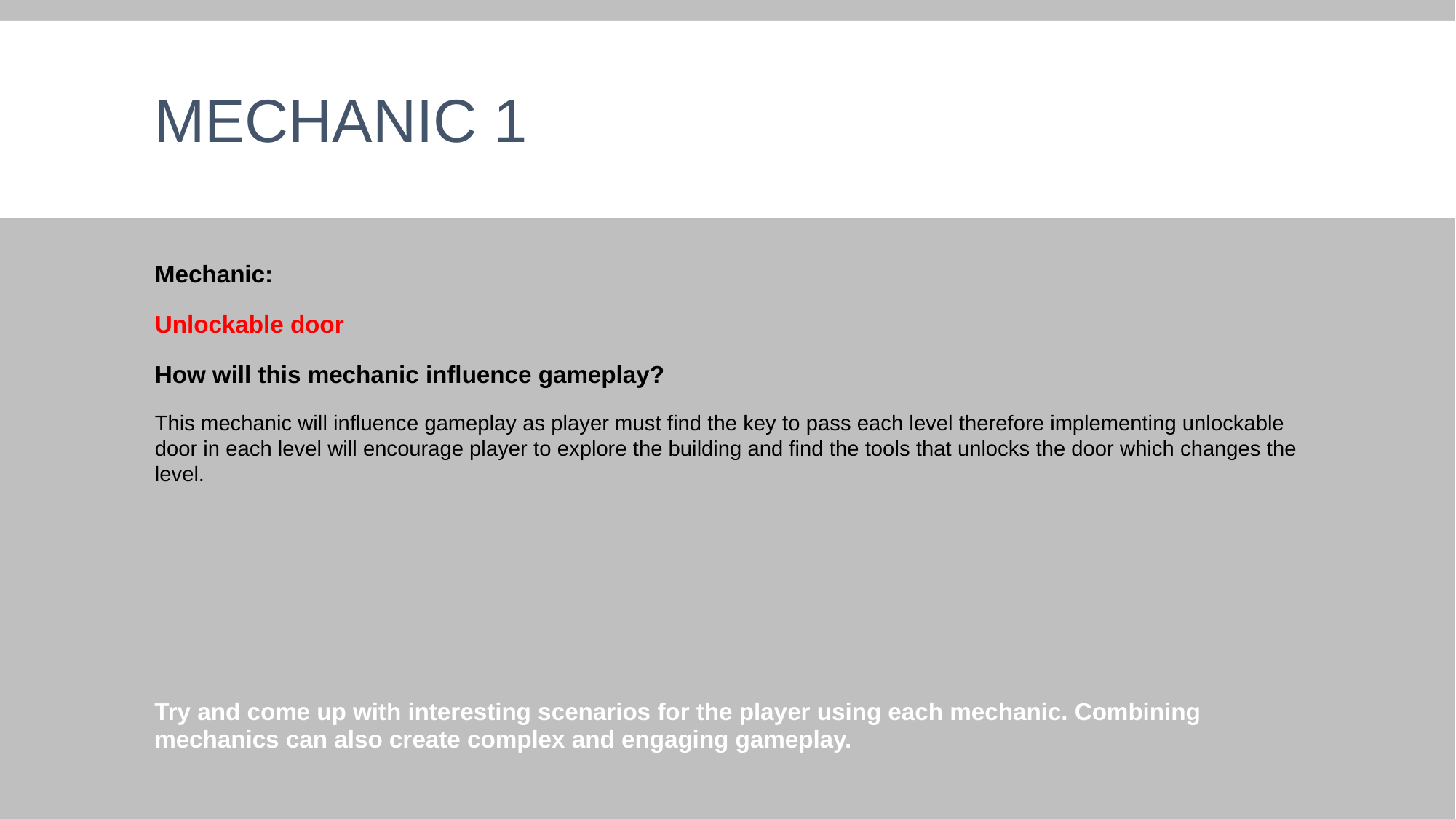

# Mechanic 1
Mechanic:
Unlockable door
How will this mechanic influence gameplay?
This mechanic will influence gameplay as player must find the key to pass each level therefore implementing unlockable door in each level will encourage player to explore the building and find the tools that unlocks the door which changes the level.
Try and come up with interesting scenarios for the player using each mechanic. Combining mechanics can also create complex and engaging gameplay.